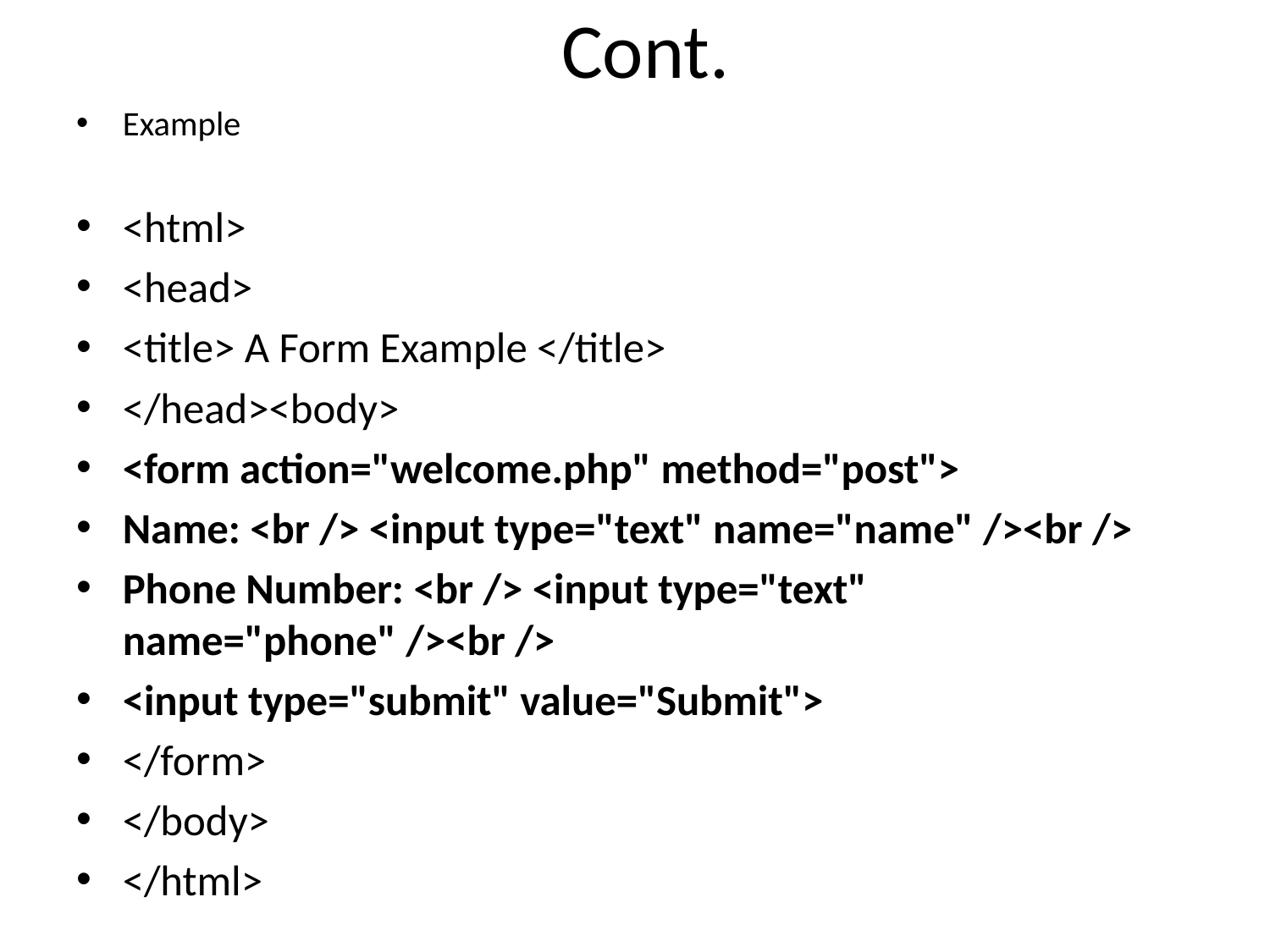

# Cont.
Example

<html>
<head>
<title> A Form Example </title>
</head><body>
<form action="welcome.php" method="post">
Name: <br /> <input type="text" name="name" /><br />
Phone Number: <br /> <input type="text" name="phone" /><br />
<input type="submit" value="Submit">
</form>
</body>
</html>